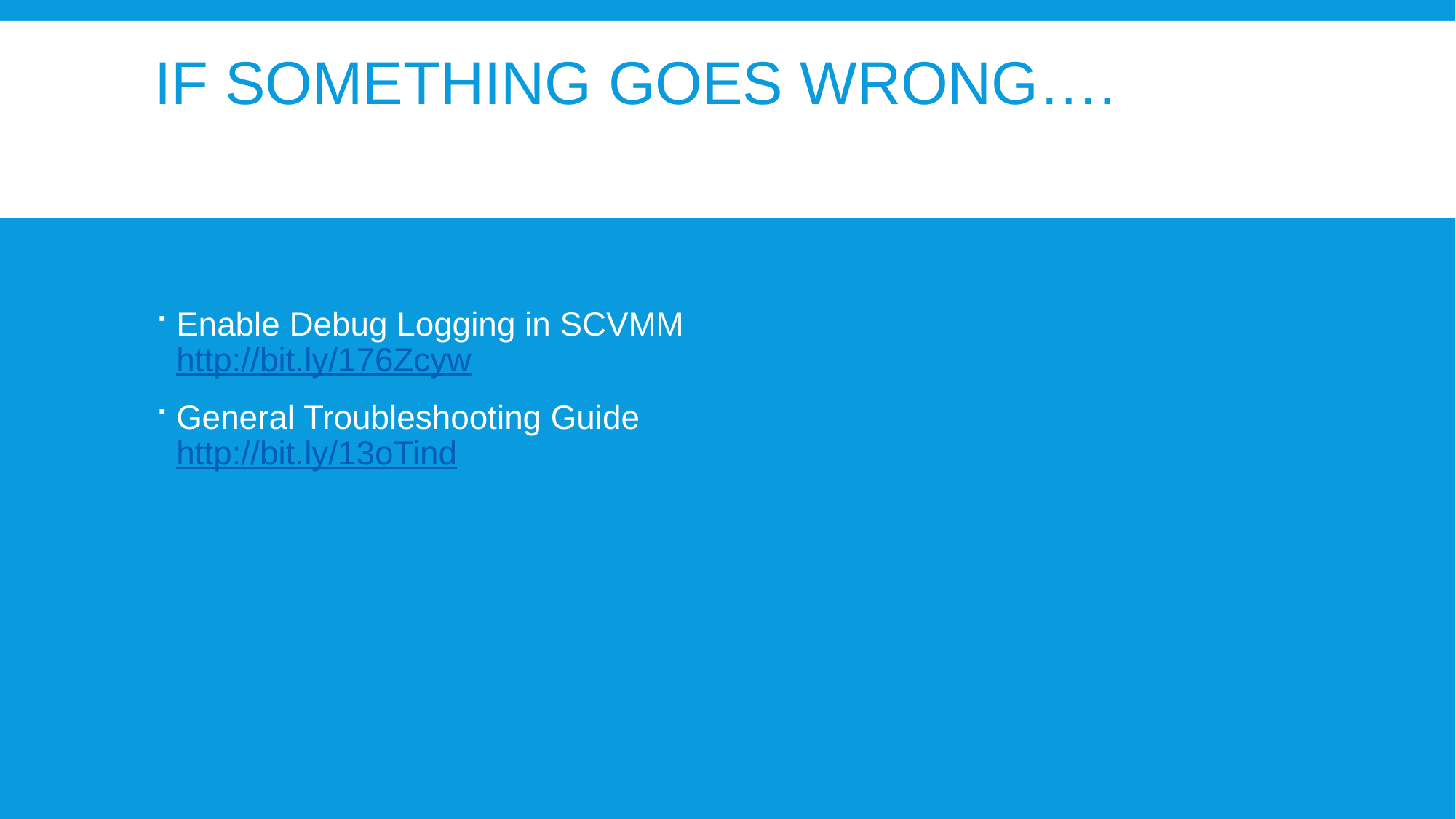

# If something goes wrong….

Enable Debug Logging in SCVMM
http://bit.ly/176Zcyw
General Troubleshooting Guide
http://bit.ly/13oTind